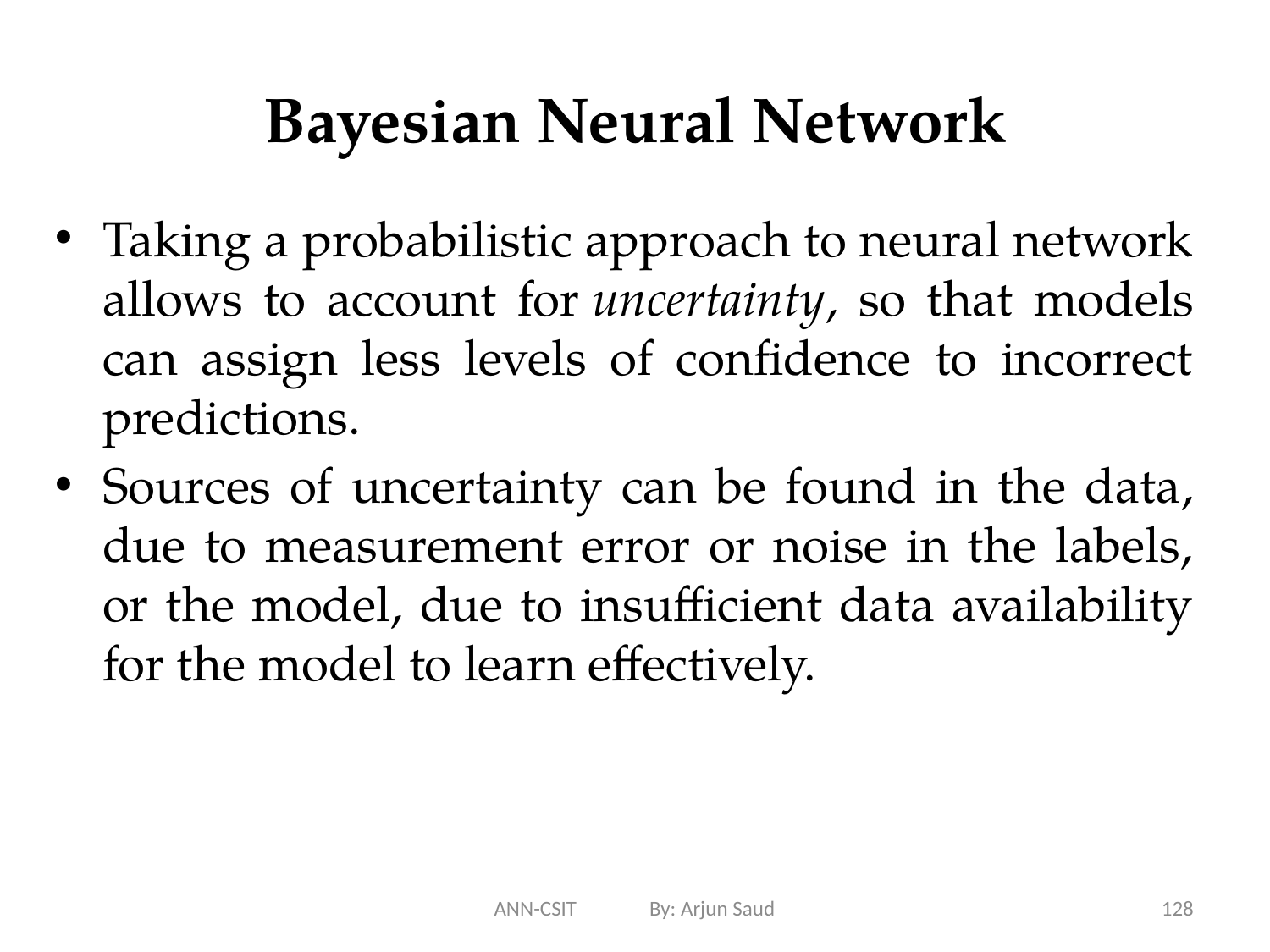

# Bayesian Neural Network
Taking a probabilistic approach to neural network allows to account for uncertainty, so that models can assign less levels of confidence to incorrect predictions.
Sources of uncertainty can be found in the data, due to measurement error or noise in the labels, or the model, due to insufficient data availability for the model to learn effectively.

ANN-CSIT               By: Arjun Saud
128